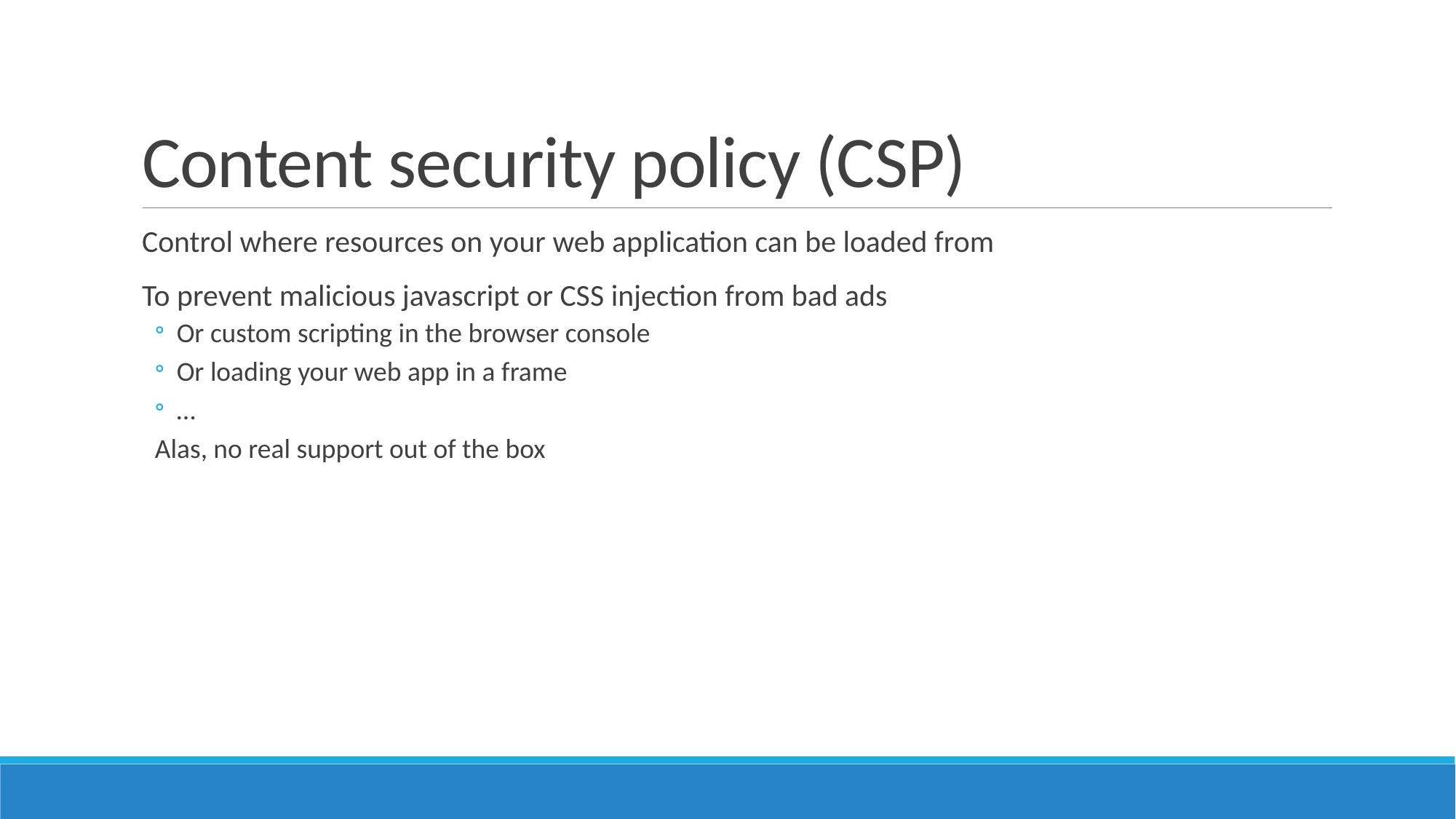

# Content security policy (CSP)
Control where resources on your web application can be loaded from
To prevent malicious javascript or CSS injection from bad ads
Or custom scripting in the browser console
Or loading your web app in a frame
…
Alas, no real support out of the box